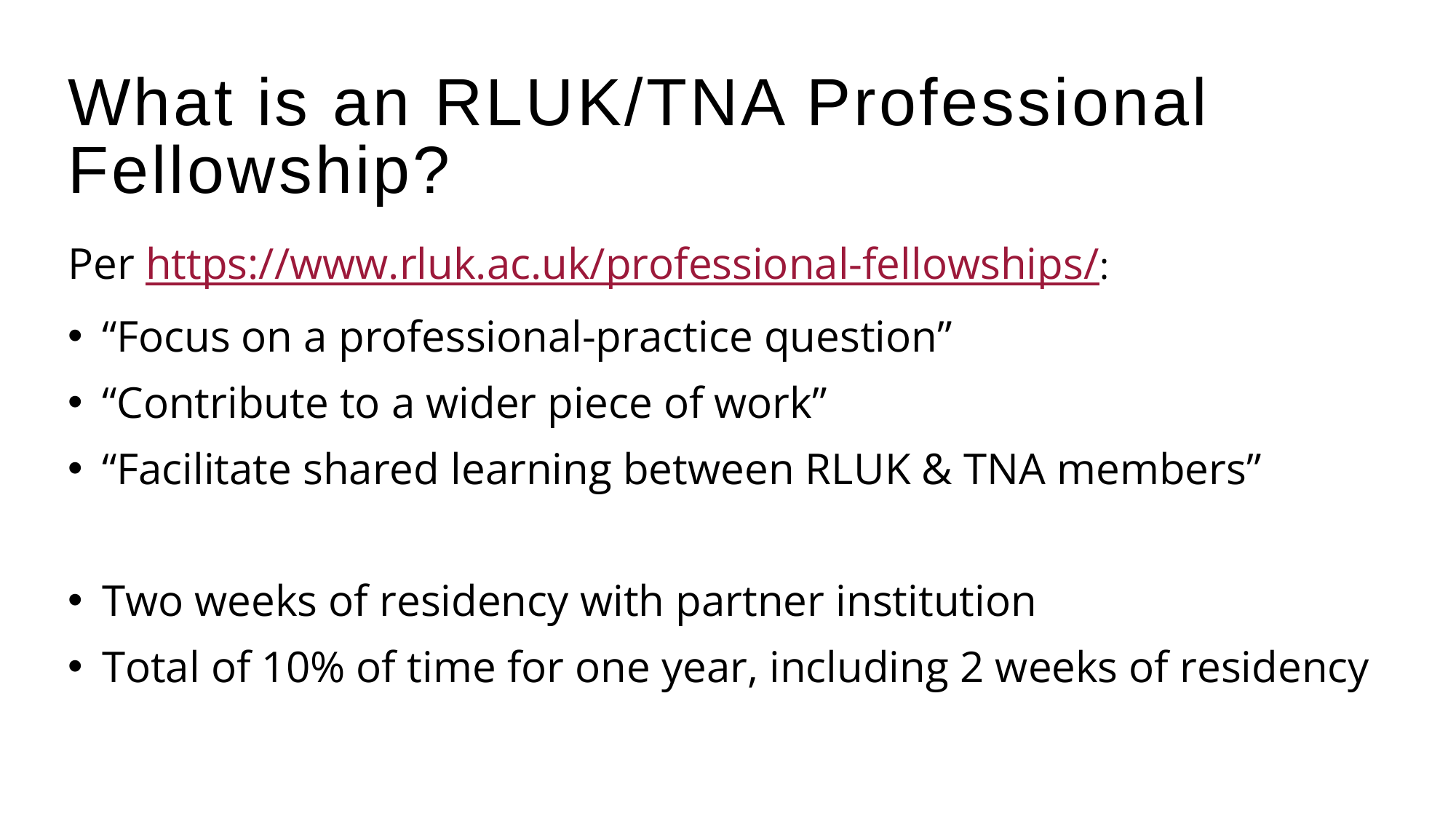

# What is an RLUK/TNA Professional Fellowship?
Per https://www.rluk.ac.uk/professional-fellowships/:
“Focus on a professional-practice question”
“Contribute to a wider piece of work”
“Facilitate shared learning between RLUK & TNA members”

Two weeks of residency with partner institution
Total of 10% of time for one year, including 2 weeks of residency